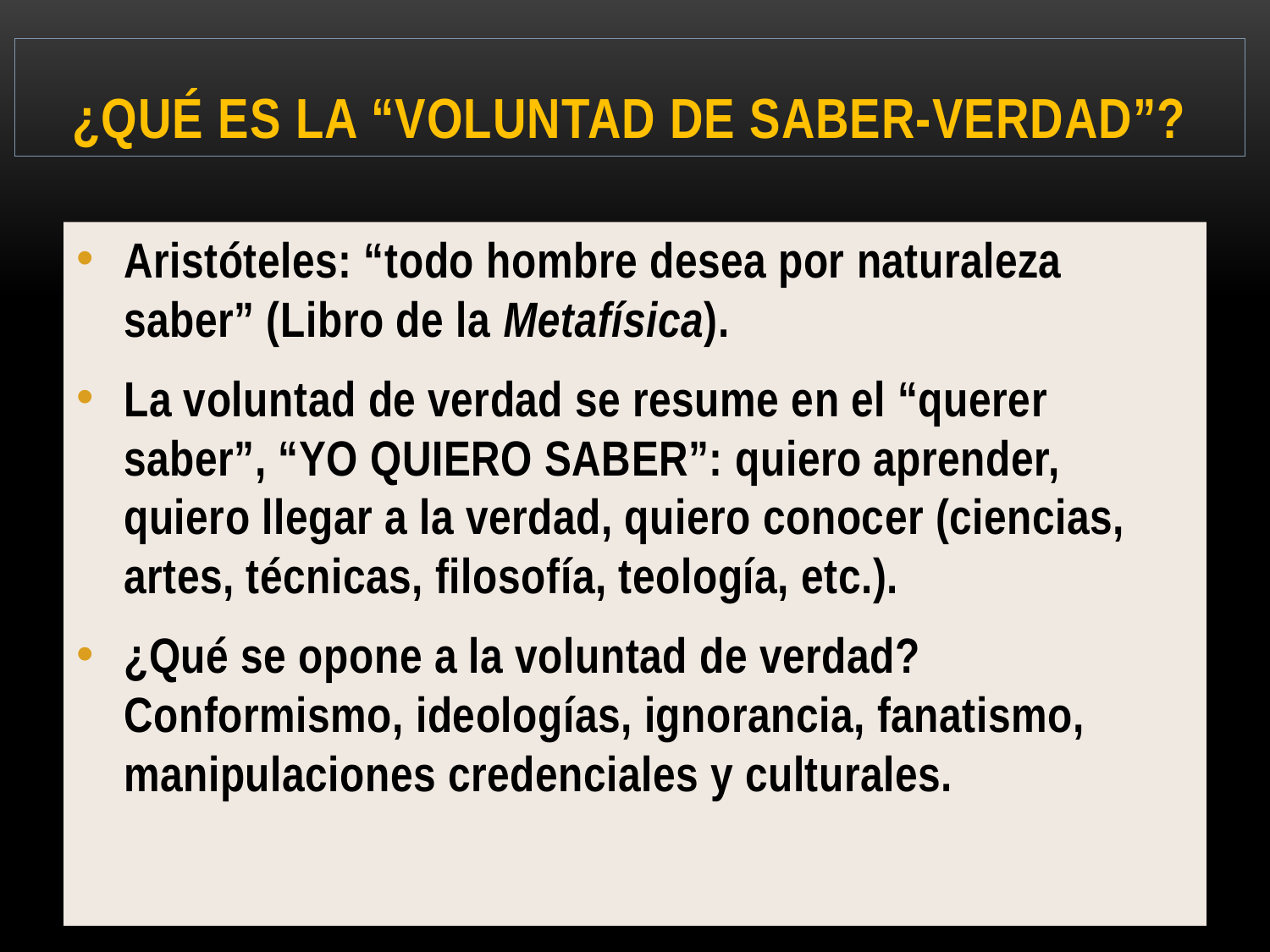

# ¿Qué es la “voluntad de saber-verdad”?
Aristóteles: “todo hombre desea por naturaleza saber” (Libro de la Metafísica).
La voluntad de verdad se resume en el “querer saber”, “YO QUIERO SABER”: quiero aprender, quiero llegar a la verdad, quiero conocer (ciencias, artes, técnicas, filosofía, teología, etc.).
¿Qué se opone a la voluntad de verdad? Conformismo, ideologías, ignorancia, fanatismo,  manipulaciones credenciales y culturales.